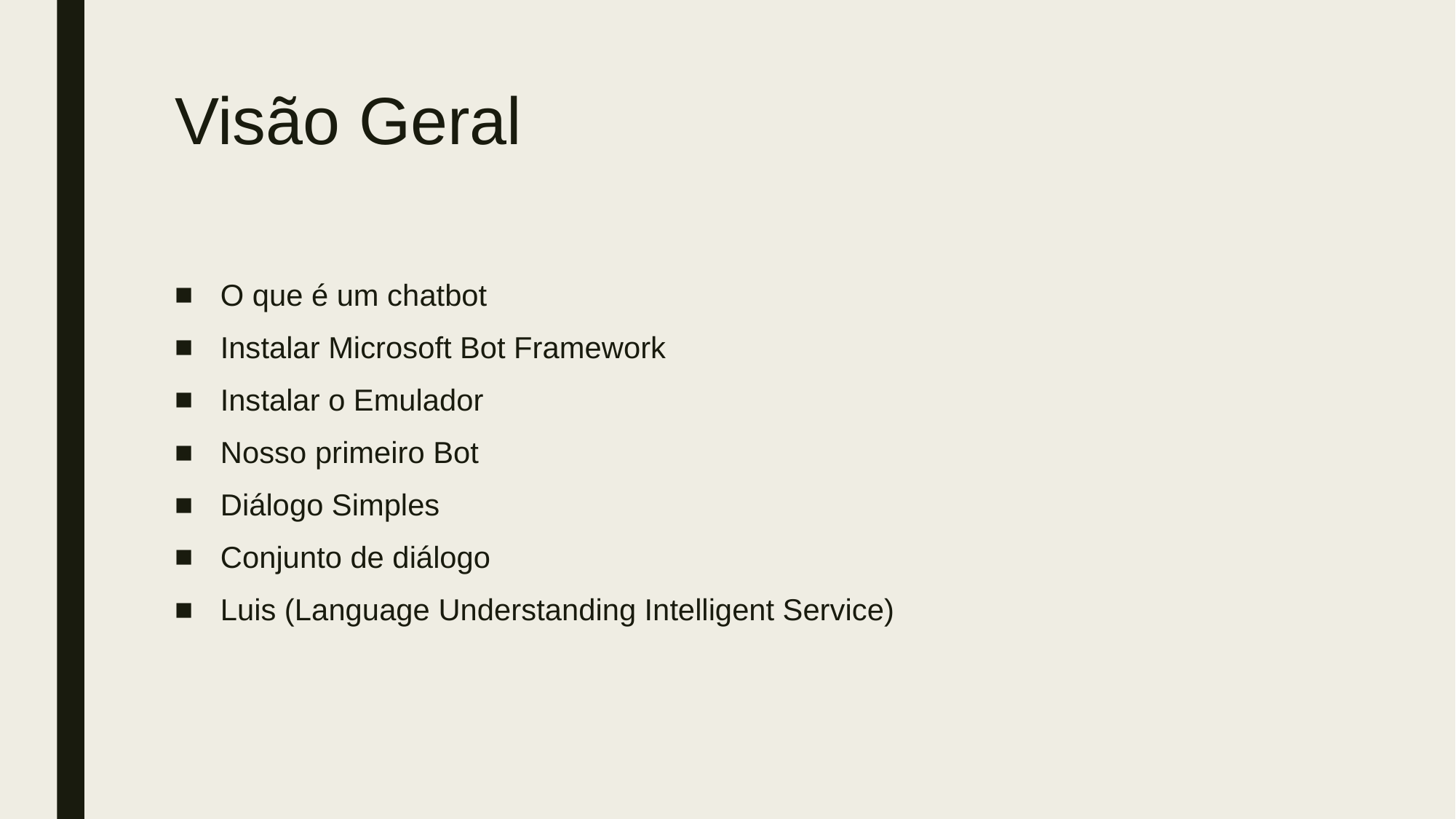

# Visão Geral
O que é um chatbot
Instalar Microsoft Bot Framework
Instalar o Emulador
Nosso primeiro Bot
Diálogo Simples
Conjunto de diálogo
Luis (Language Understanding Intelligent Service)